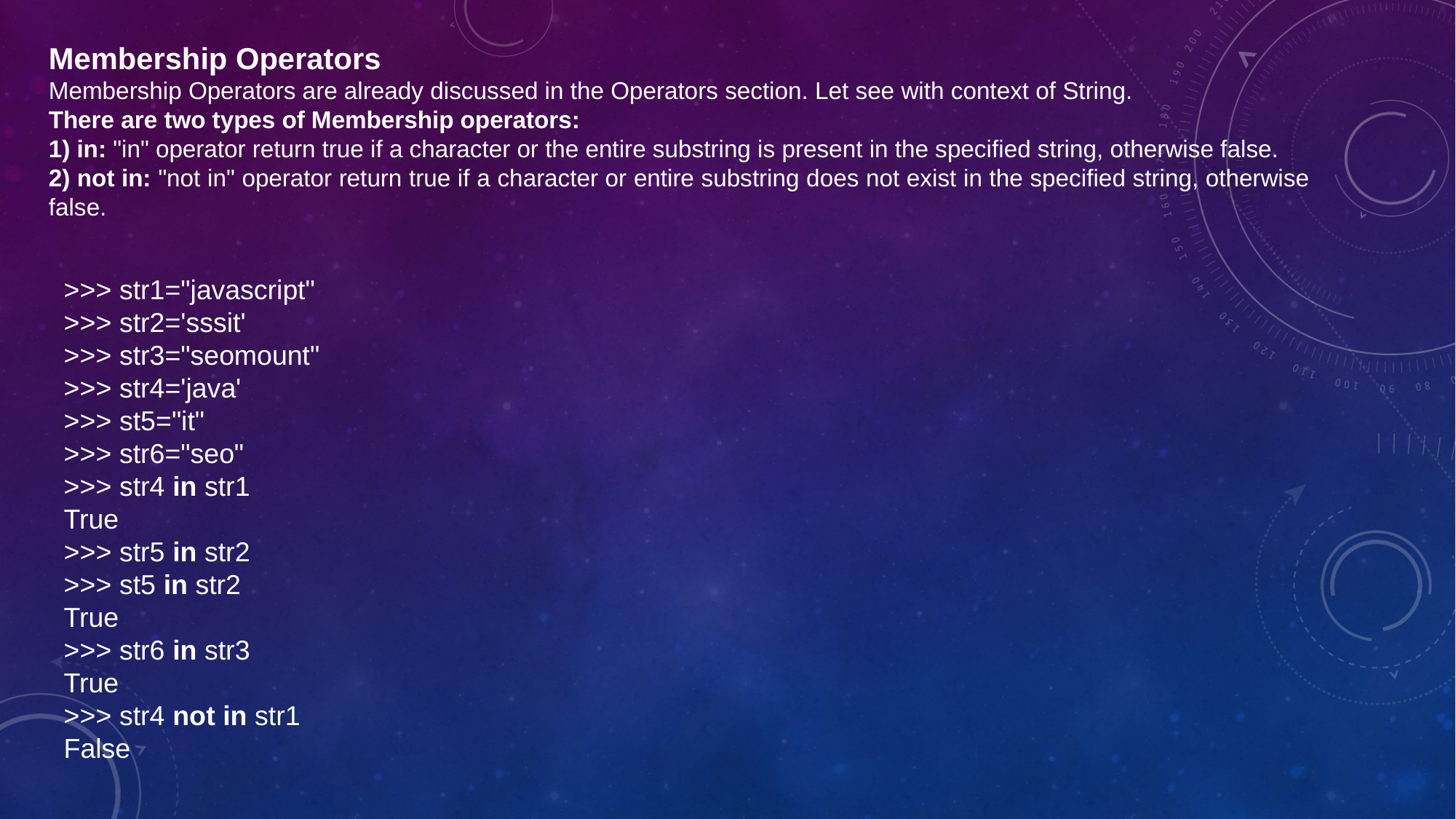

Membership Operators
Membership Operators are already discussed in the Operators section. Let see with context of String.
There are two types of Membership operators:
1) in: "in" operator return true if a character or the entire substring is present in the specified string, otherwise false.
2) not in: "not in" operator return true if a character or entire substring does not exist in the specified string, otherwise false.
>>> str1="javascript"
>>> str2='sssit'
>>> str3="seomount"
>>> str4='java'
>>> st5="it"
>>> str6="seo"
>>> str4 in str1
True
>>> str5 in str2
>>> st5 in str2
True
>>> str6 in str3
True
>>> str4 not in str1
False